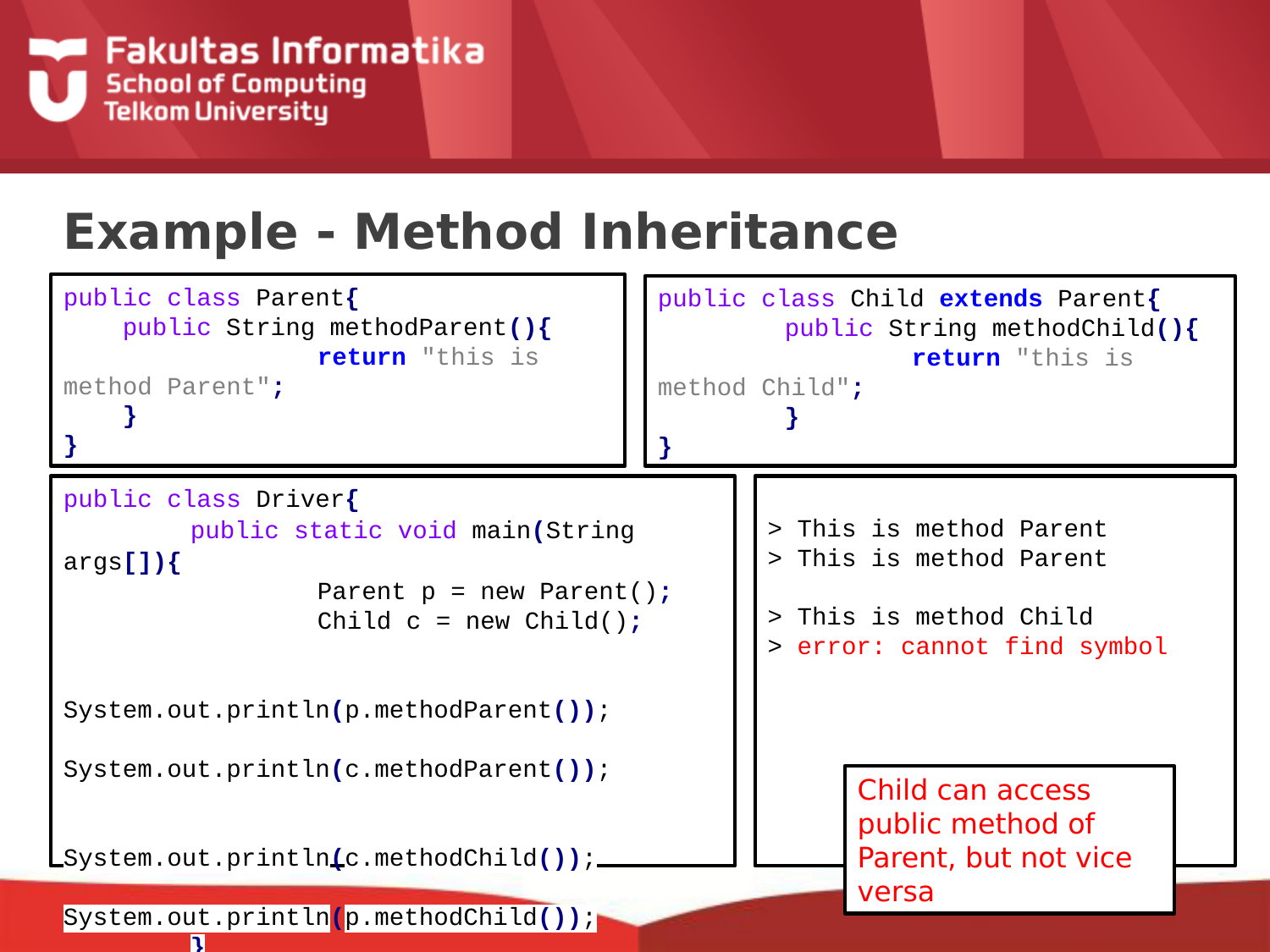

# Example - Method Inheritance
public class Parent{
    public String methodParent(){
		return "this is method Parent";
    }
}
public class Child extends Parent{
	public String methodChild(){
		return "this is method Child";
	}
}
public class Driver{
	public static void main(String args[]){
		Parent p = new Parent();
		Child c = new Child();

		System.out.println(p.methodParent());
		System.out.println(c.methodParent());

		System.out.println(c.methodChild());
		System.out.println(p.methodChild());
	}
}

> This is method Parent
> This is method Parent

> This is method Child
> error: cannot find symbol

Child can access public method of Parent, but not vice versa